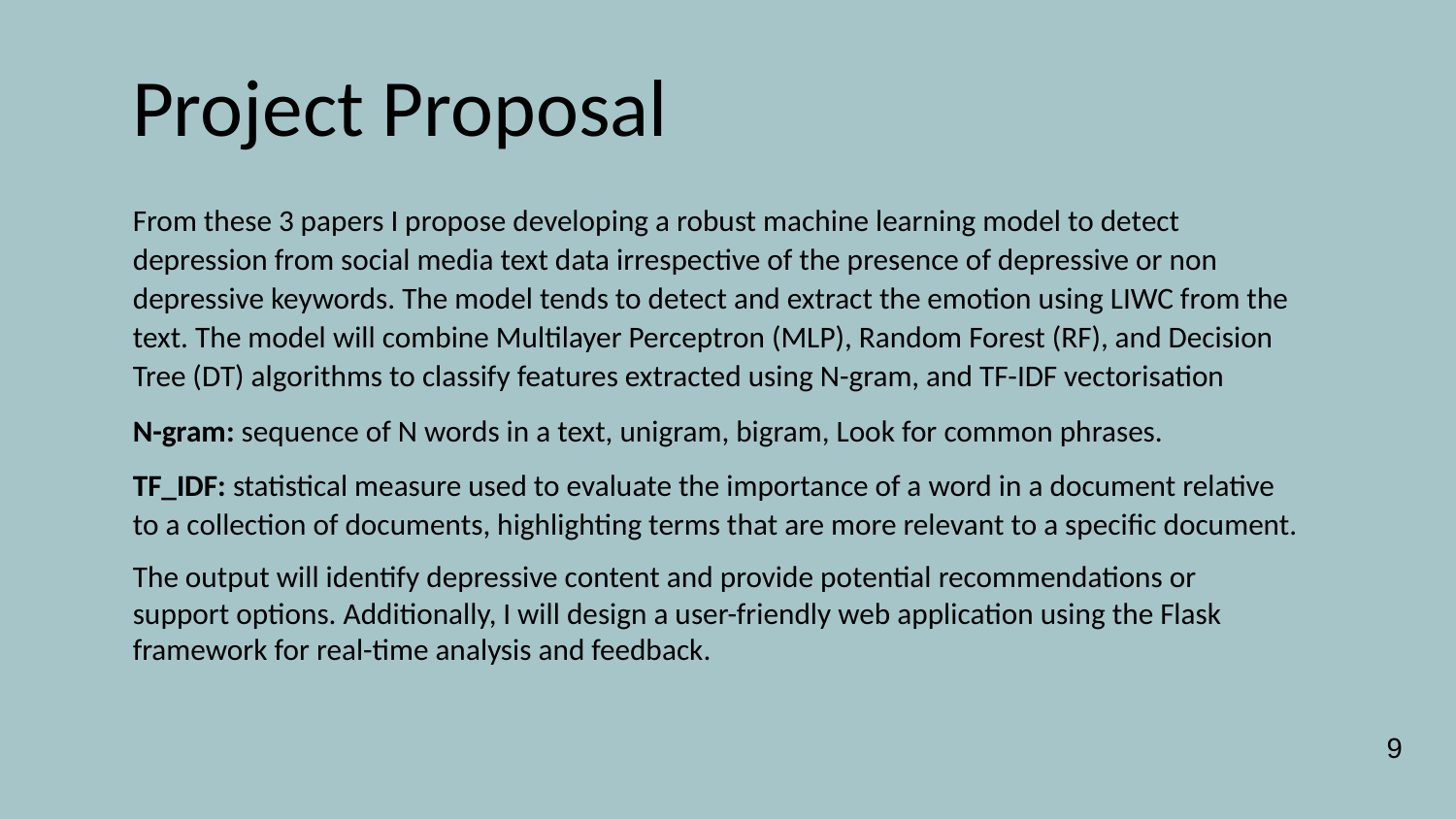

# Project Proposal
From these 3 papers I propose developing a robust machine learning model to detect depression from social media text data irrespective of the presence of depressive or non depressive keywords. The model tends to detect and extract the emotion using LIWC from the text. The model will combine Multilayer Perceptron (MLP), Random Forest (RF), and Decision Tree (DT) algorithms to classify features extracted using N-gram, and TF-IDF vectorisation
N-gram: sequence of N words in a text, unigram, bigram, Look for common phrases.
TF_IDF: statistical measure used to evaluate the importance of a word in a document relative to a collection of documents, highlighting terms that are more relevant to a specific document.
The output will identify depressive content and provide potential recommendations or support options. Additionally, I will design a user-friendly web application using the Flask framework for real-time analysis and feedback.
9